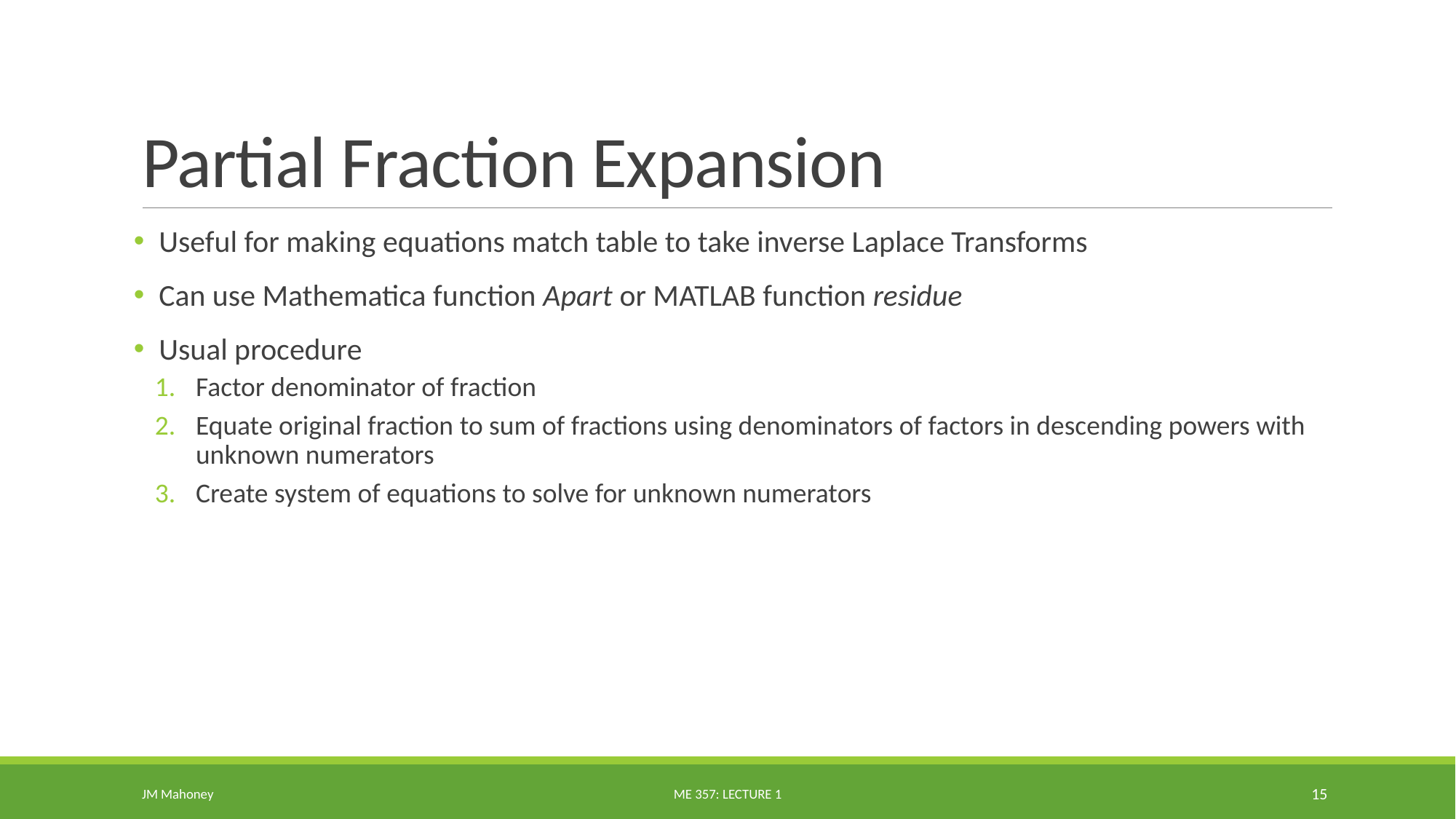

# Partial Fraction Expansion
Useful for making equations match table to take inverse Laplace Transforms
Can use Mathematica function Apart or MATLAB function residue
Usual procedure
Factor denominator of fraction
Equate original fraction to sum of fractions using denominators of factors in descending powers with unknown numerators
Create system of equations to solve for unknown numerators
JM Mahoney
ME 357: Lecture 1
15